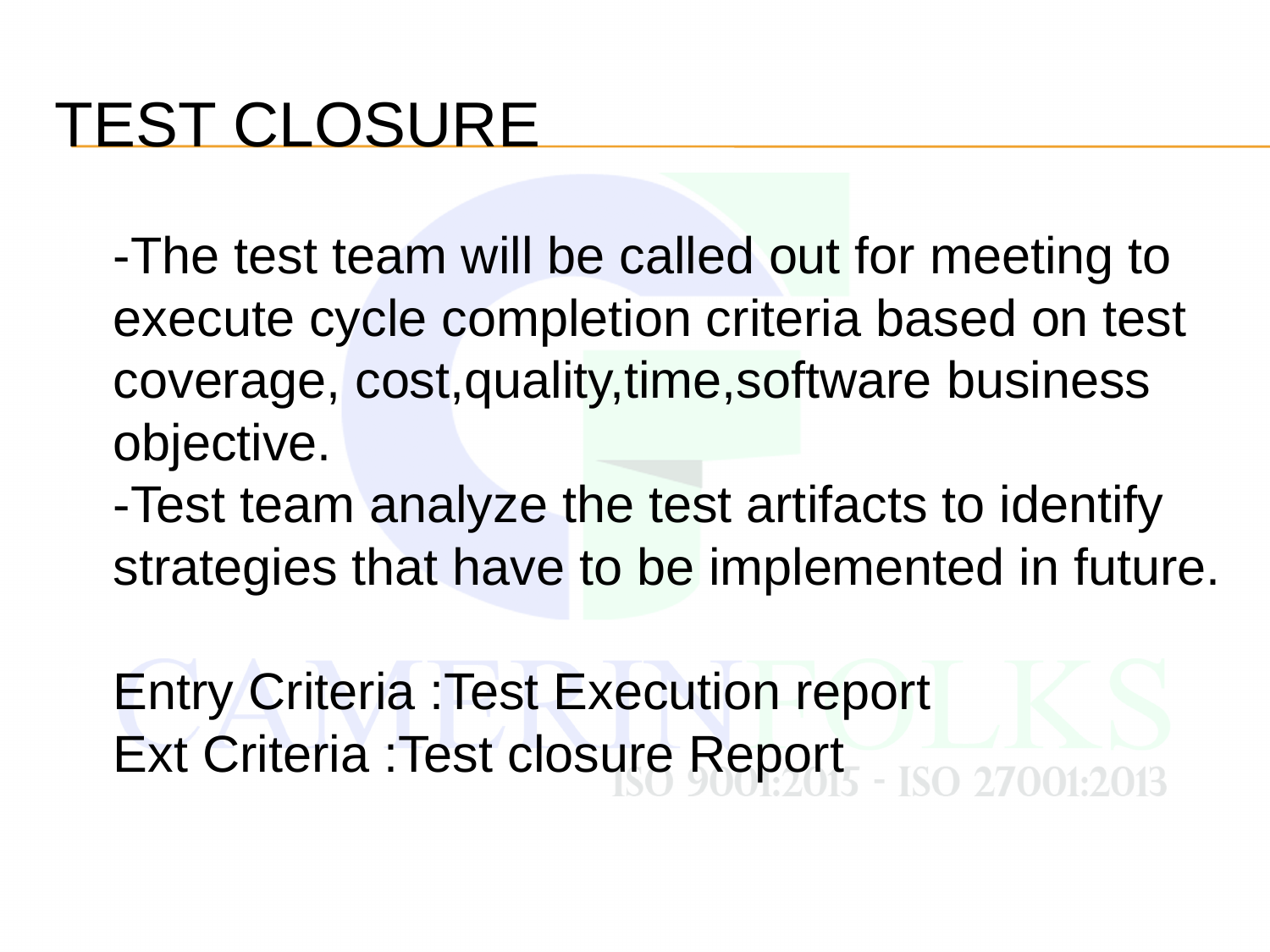

# Test Closure
-The test team will be called out for meeting to execute cycle completion criteria based on test coverage, cost,quality,time,software business objective.
-Test team analyze the test artifacts to identify strategies that have to be implemented in future.

Entry Criteria :Test Execution report
Ext Criteria :Test closure Report